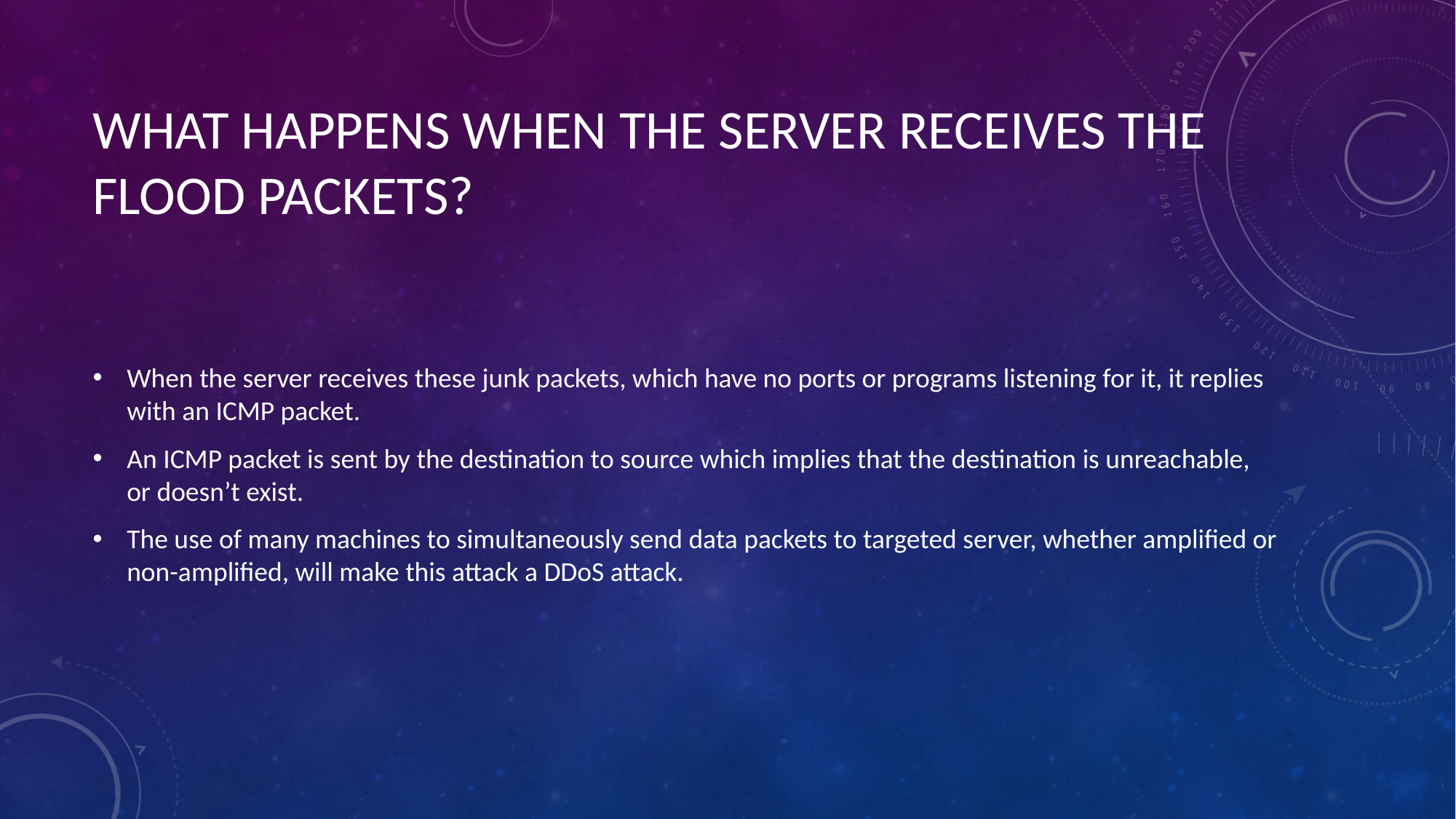

# What happens when the server receives the flood packets?
When the server receives these junk packets, which have no ports or programs listening for it, it replies with an ICMP packet.
An ICMP packet is sent by the destination to source which implies that the destination is unreachable, or doesn’t exist.
The use of many machines to simultaneously send data packets to targeted server, whether amplified or non-amplified, will make this attack a DDoS attack.